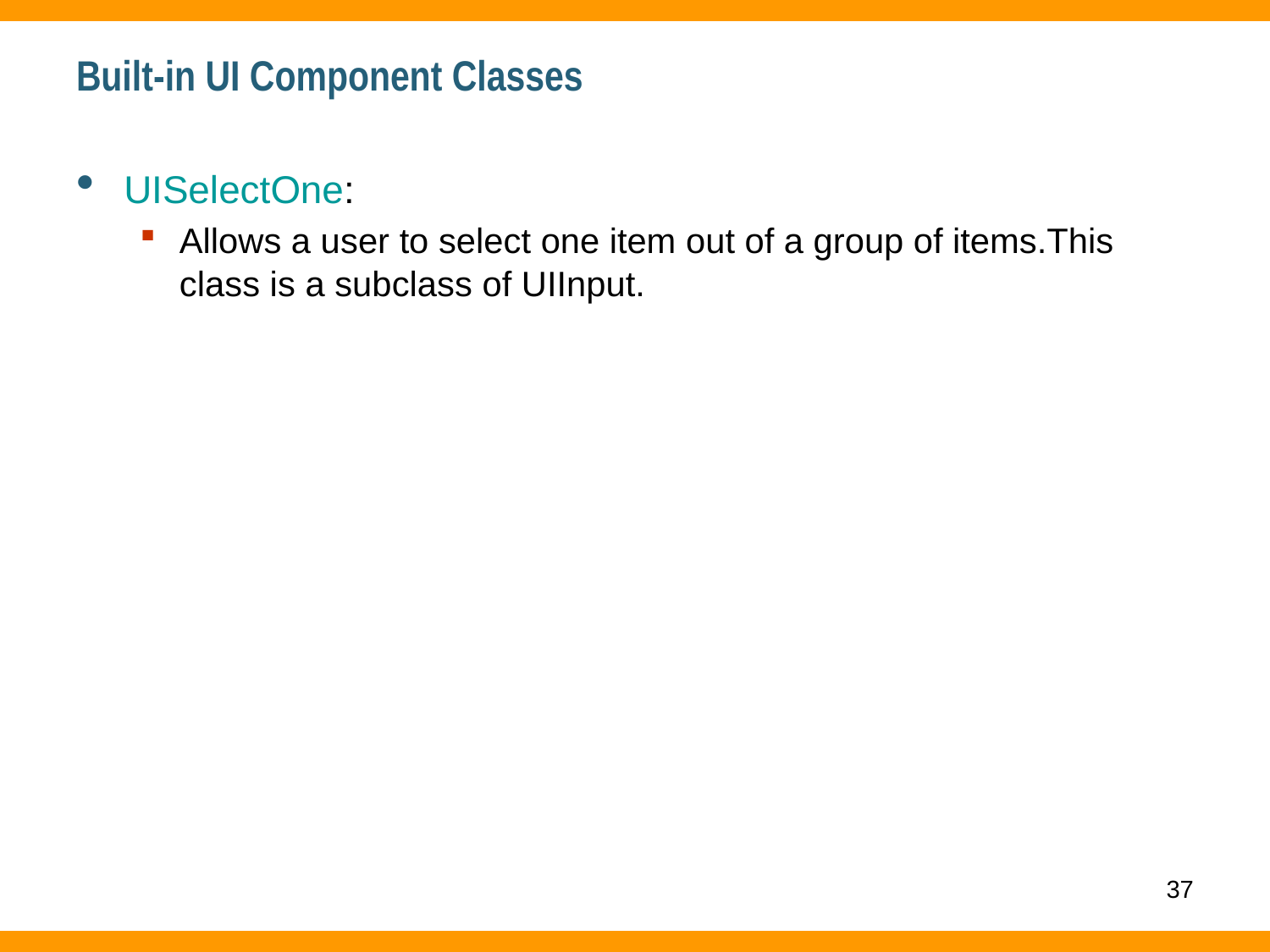

# Built-in UI Component Classes
UISelectOne:
Allows a user to select one item out of a group of items.This class is a subclass of UIInput.

37